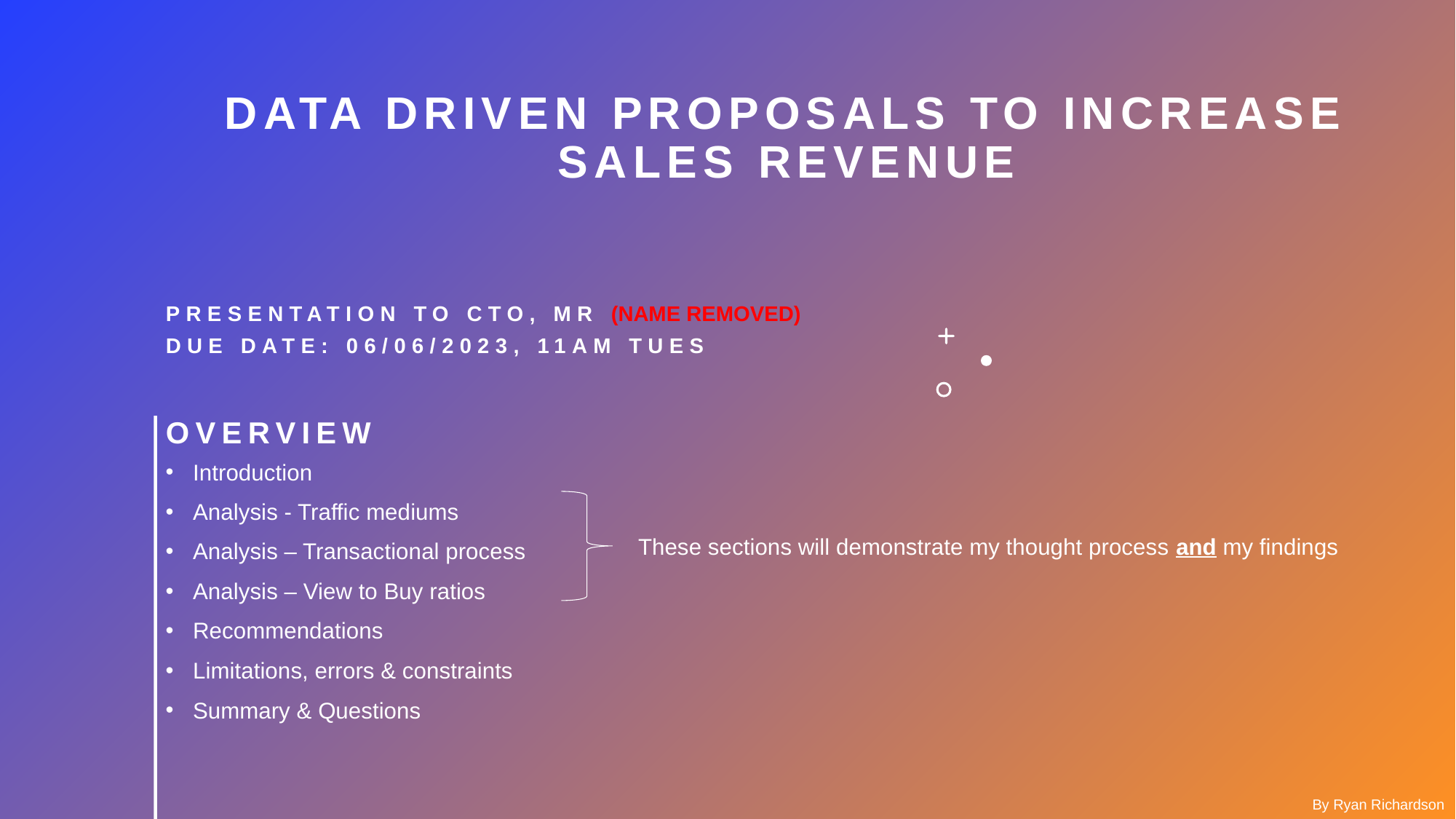

# DATA DRIVEN PROPOSALs TO INCREASE SALES REVENUE
Presentation to CTO, Mr (NAME REMOVED)
Due date: 06/06/2023, 11am Tues
Overview
Introduction
Analysis - Traffic mediums
Analysis – Transactional process
Analysis – View to Buy ratios
Recommendations
Limitations, errors & constraints
Summary & Questions

These sections will demonstrate my thought process and my findings
By Ryan Richardson